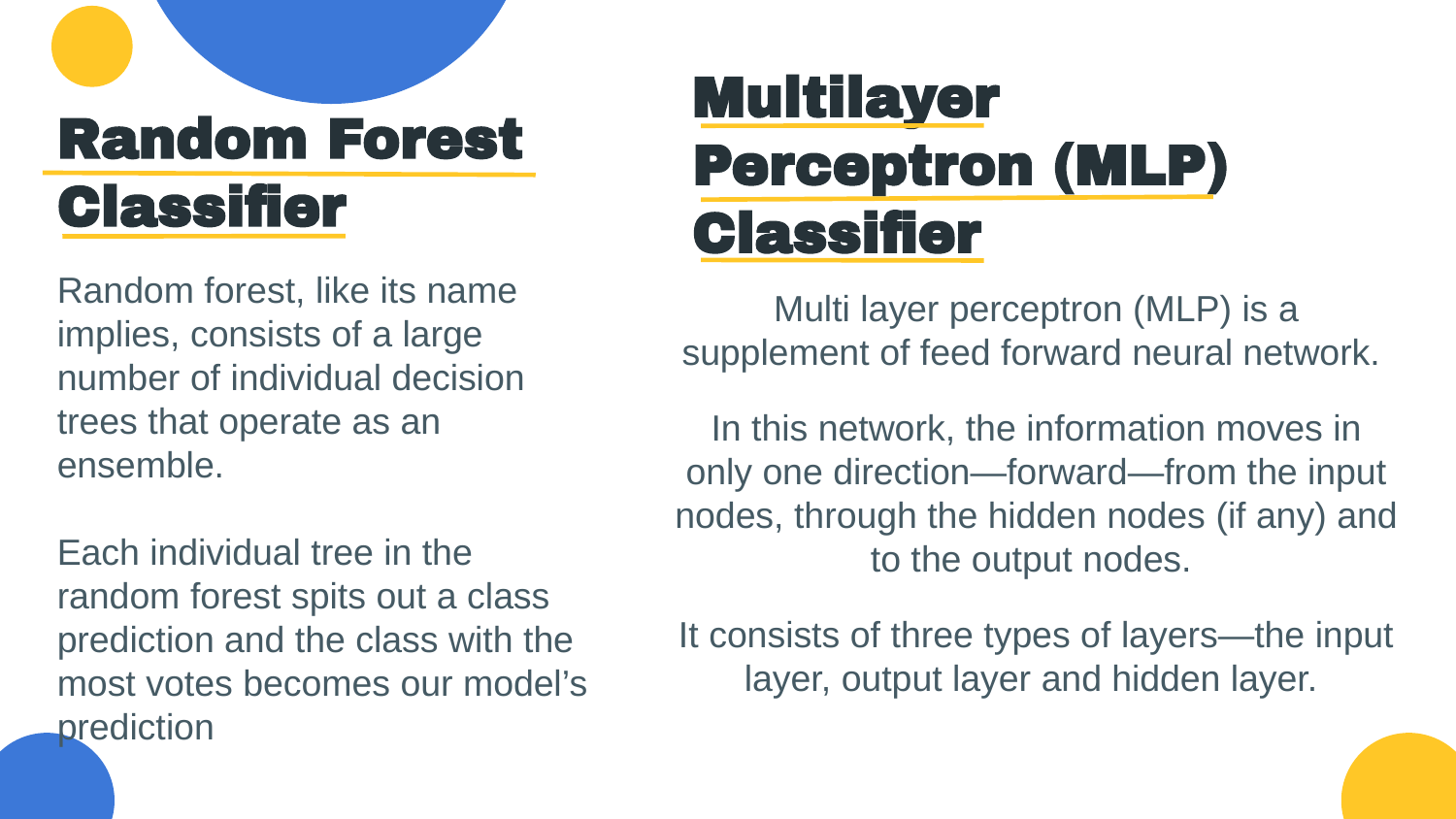

Multilayer Perceptron (MLP) Classifier
# Random Forest Classifier
Random forest, like its name implies, consists of a large number of individual decision trees that operate as an ensemble.

Each individual tree in the random forest spits out a class prediction and the class with the most votes becomes our model’s prediction

Multi layer perceptron (MLP) is a supplement of feed forward neural network.
In this network, the information moves in only one direction—forward—from the input nodes, through the hidden nodes (if any) and to the output nodes.
It consists of three types of layers—the input layer, output layer and hidden layer.